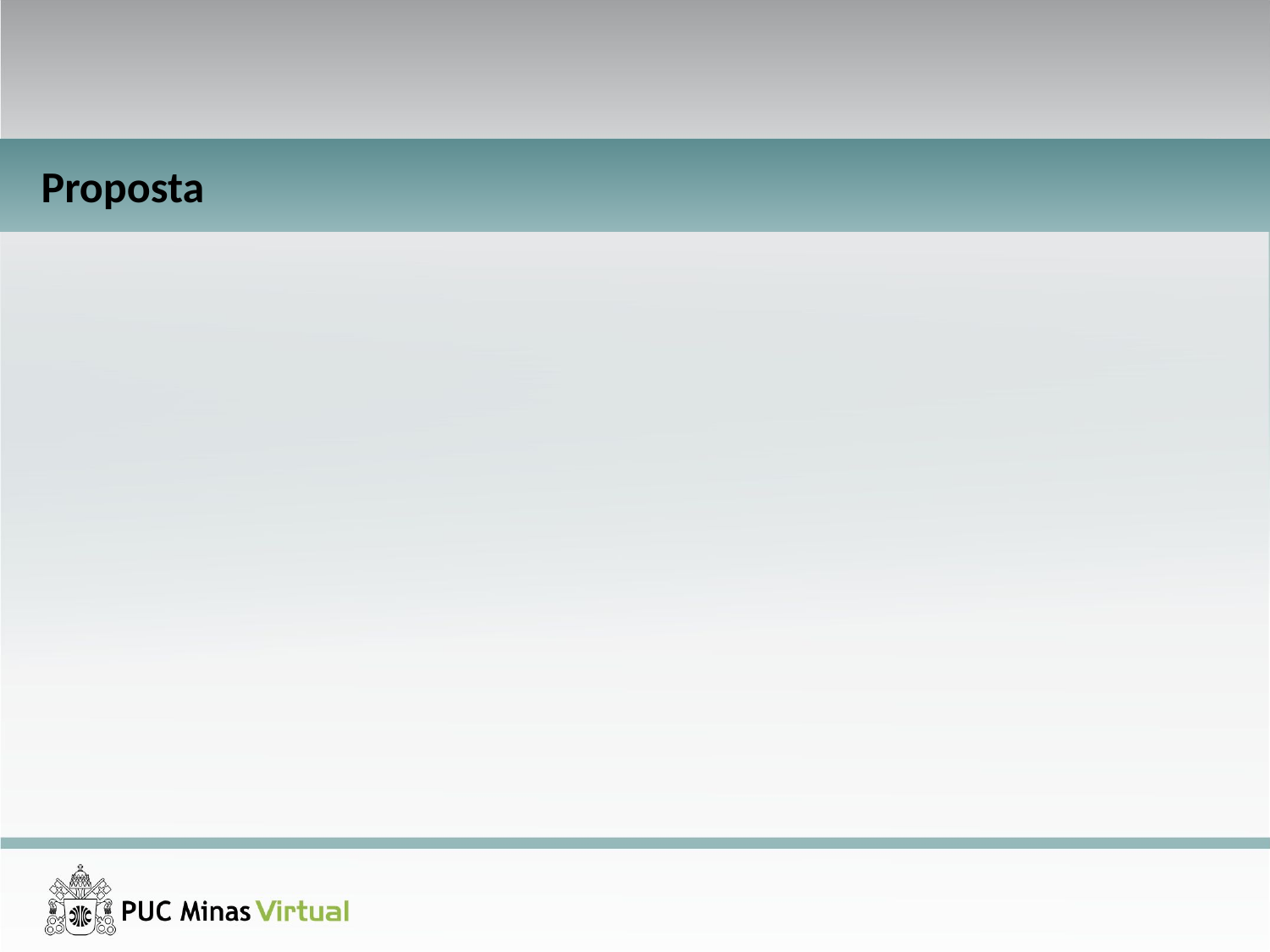

Sistema de DropShipping

Proposta
Este projeto aborda a solução arquitetural de um sistema integrado para o controle de comércio on-line de venda de produtos diversos através do sistema de dropshipping tendo sua utilização por dispositivos móveis e desktop.
A proposta consiste em realizar a documentação de criação arquitetural e provar a eficiência desta arquitetura através de prova de conceito a ser realizada para atender os requisitos não funcionais da proposta.